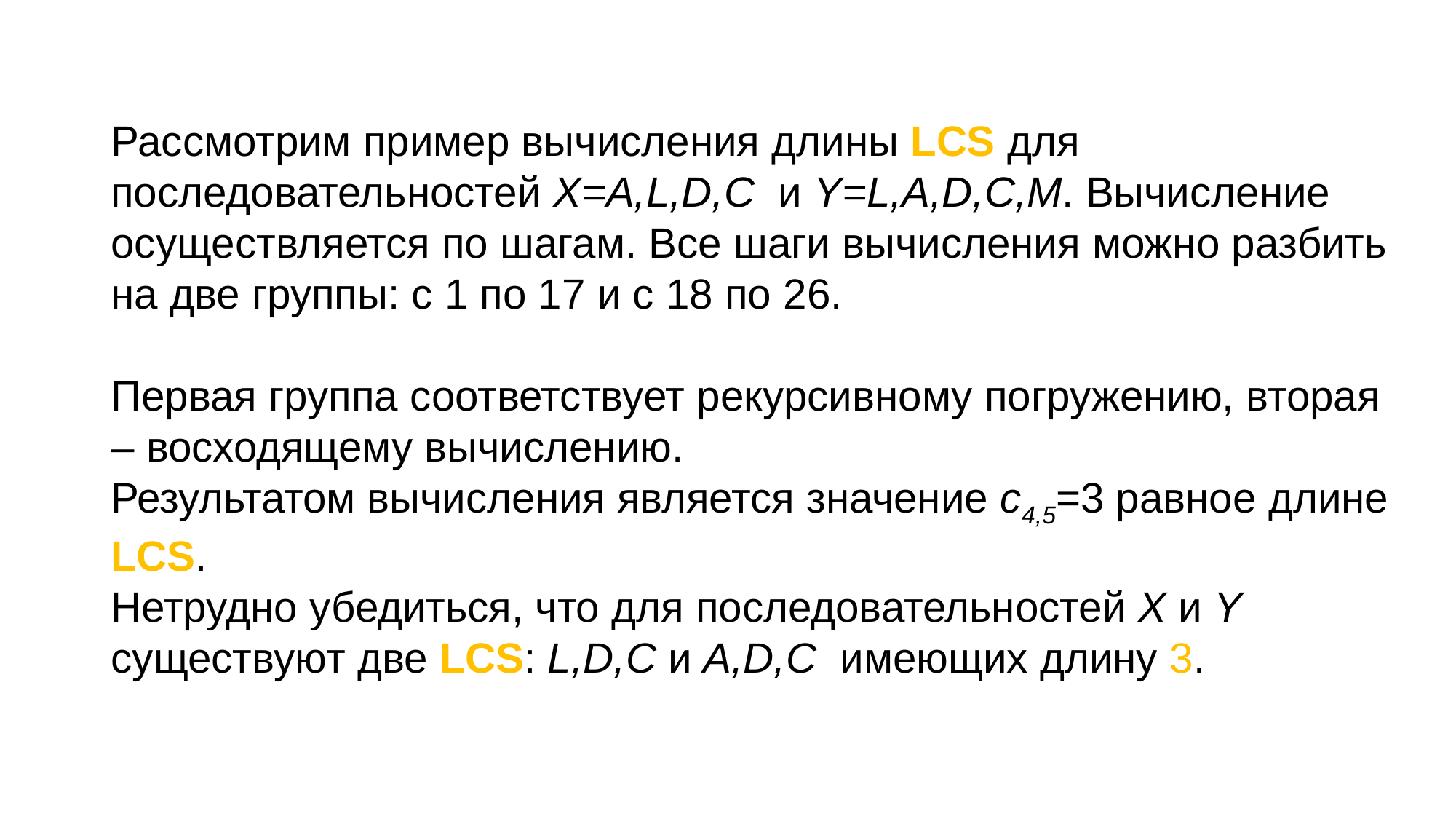

Рассмотрим пример вычисления длины LCS для последовательностей X=A,L,D,C  и Y=L,A,D,C,M. Вычисление осуществляется по шагам. Все шаги вычисления можно разбить на две группы: с 1 по 17 и с 18 по 26.

Первая группа соответствует рекурсивному погружению, вторая – восходящему вычислению.
Результатом вычисления является значение c4,5=3 равное длине LCS.
Нетрудно убедиться, что для последовательностей X и Y существуют две LCS: L,D,C и A,D,C  имеющих длину 3.